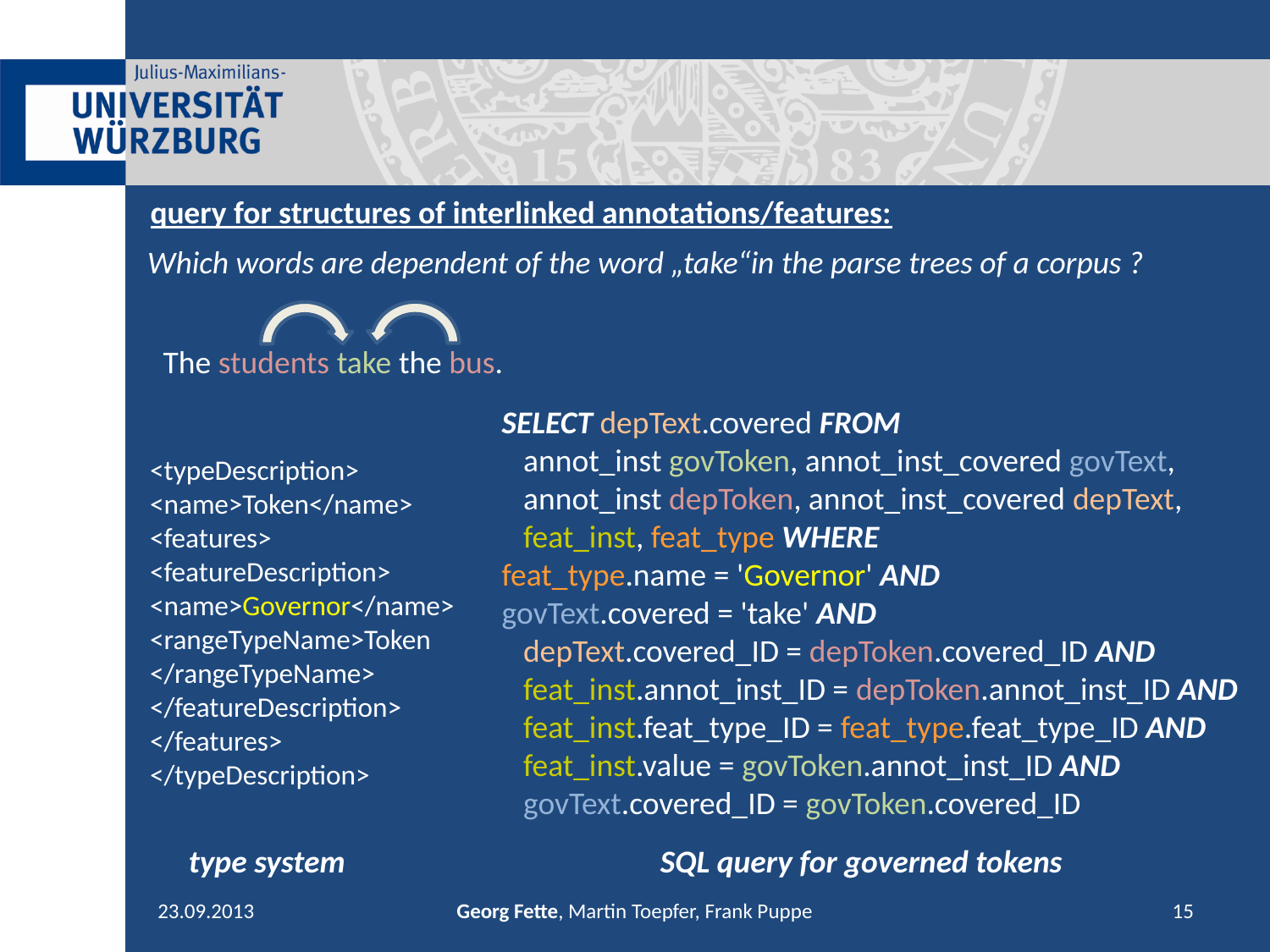

query for structures of interlinked annotations/features:
Which words are dependent of the word „take“in the parse trees of a corpus ?

The students take the bus.
SELECT depText.covered FROM
   annot_inst govToken, annot_inst_covered govText,
   annot_inst depToken, annot_inst_covered depText,
   feat_inst, feat_type WHERE
feat_type.name = 'Governor' AND
govText.covered = 'take' AND
   depText.covered_ID = depToken.covered_ID AND
   feat_inst.annot_inst_ID = depToken.annot_inst_ID AND
   feat_inst.feat_type_ID = feat_type.feat_type_ID AND
   feat_inst.value = govToken.annot_inst_ID AND
   govText.covered_ID = govToken.covered_ID
<typeDescription>
<name>Token</name>
<features>
<featureDescription>
<name>Governor</name>
<rangeTypeName>Token
</rangeTypeName>
</featureDescription>
</features>
</typeDescription>
type system
SQL query for governed tokens
23.09.2013
Georg Fette, Martin Toepfer, Frank Puppe
15